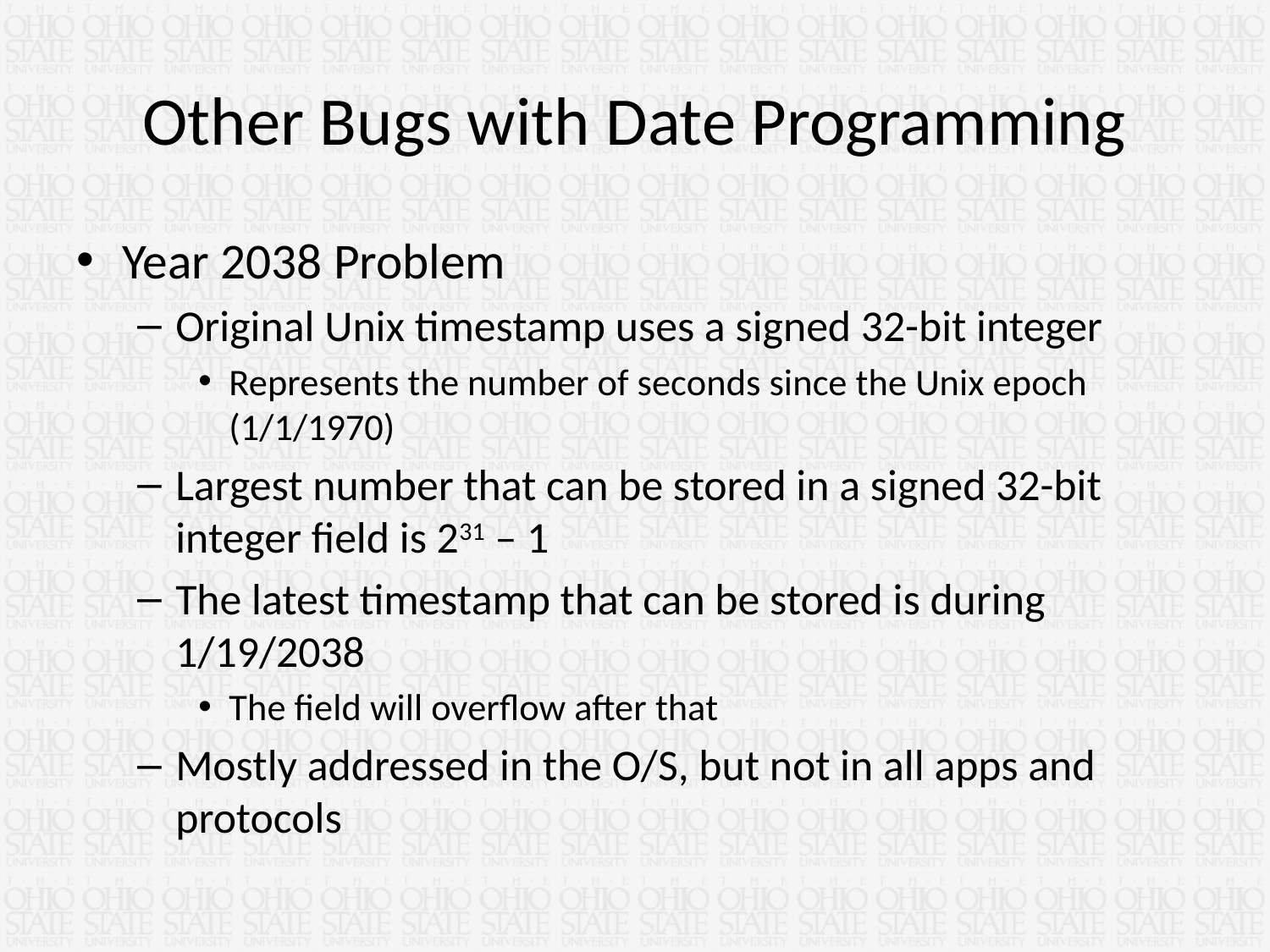

# Other Bugs with Date Programming
Year 2038 Problem
Original Unix timestamp uses a signed 32-bit integer
Represents the number of seconds since the Unix epoch (1/1/1970)
Largest number that can be stored in a signed 32-bit integer field is 231 – 1
The latest timestamp that can be stored is during 1/19/2038
The field will overflow after that
Mostly addressed in the O/S, but not in all apps and protocols